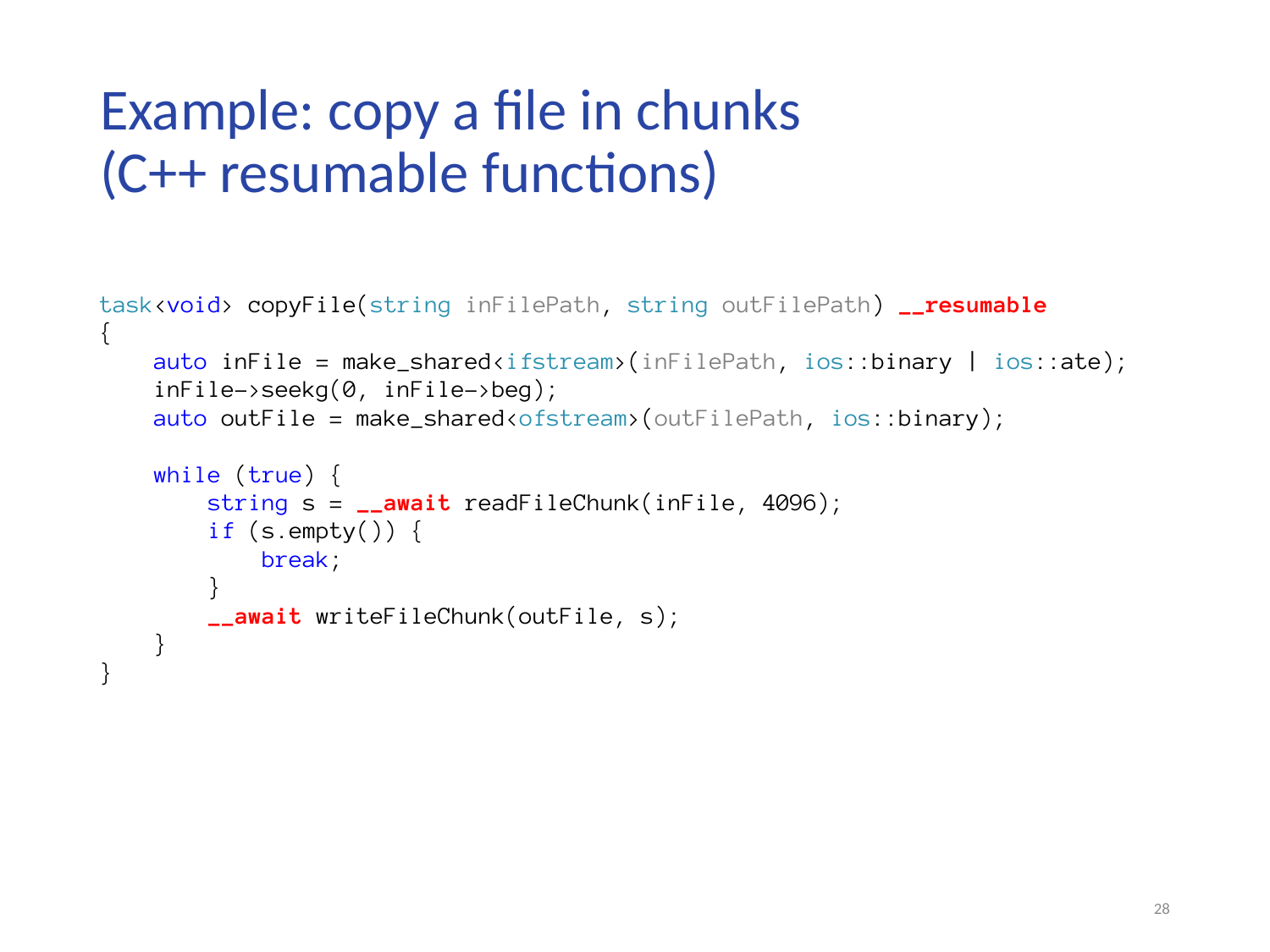

# Example: copy a file in chunks (C++ resumable functions)

task<void> copyFile(string inFilePath, string outFilePath) __resumable
{
    auto inFile = make_shared<ifstream>(inFilePath, ios::binary | ios::ate);
    inFile->seekg(0, inFile->beg);
    auto outFile = make_shared<ofstream>(outFilePath, ios::binary);

    while (true) {
        string s = __await readFileChunk(inFile, 4096);
        if (s.empty()) {
            break;
        }
        __await writeFileChunk(outFile, s);
    }
}
28